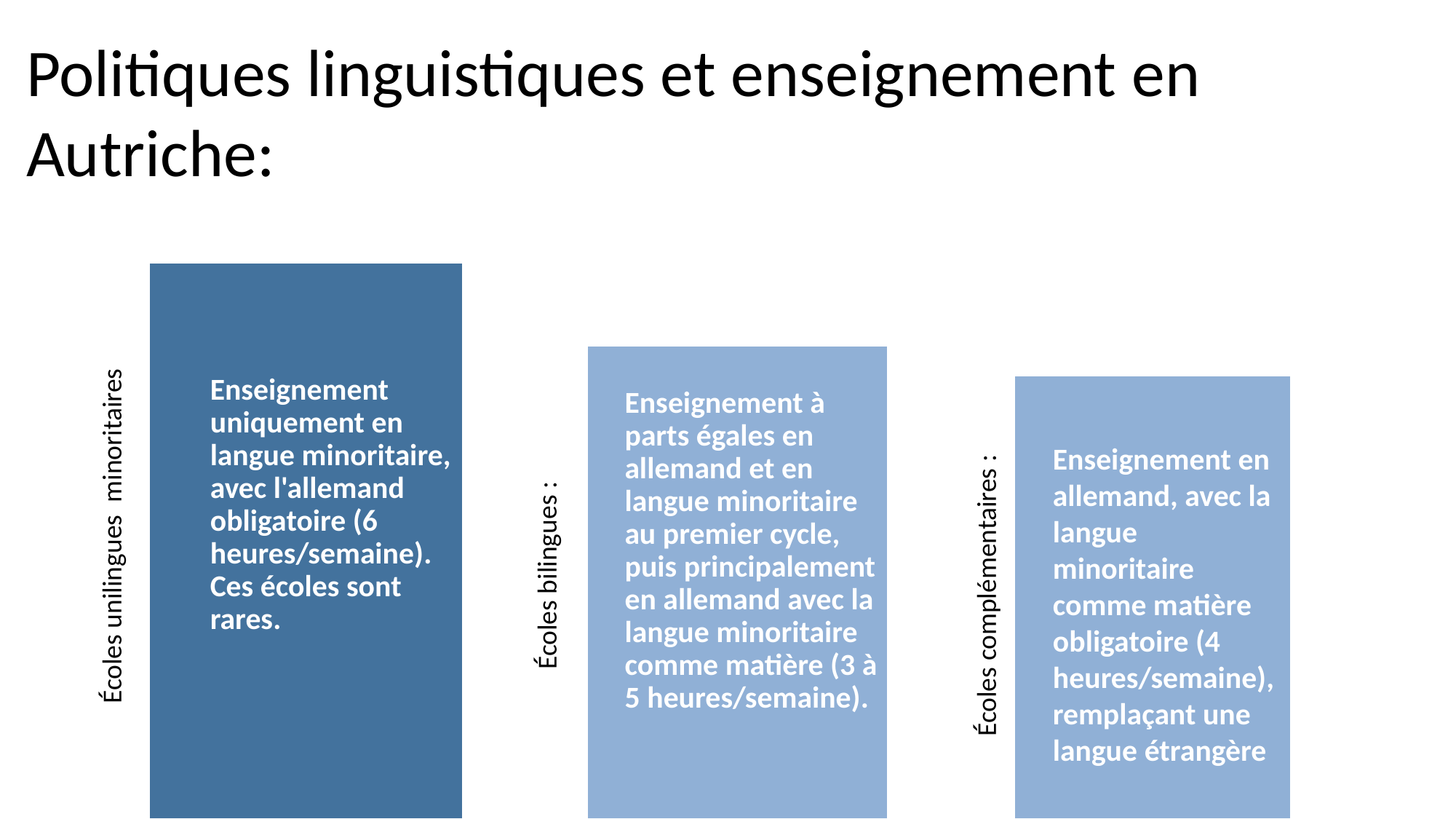

Politiques linguistiques et enseignement en Autriche:

Enseignement uniquement en langue minoritaire, avec l'allemand obligatoire (6 heures/semaine). Ces écoles sont rares.

Enseignement à parts égales en allemand et en langue minoritaire au premier cycle, puis principalement en allemand avec la langue minoritaire comme matière (3 à 5 heures/semaine).

Enseignement en allemand, avec la langue minoritaire comme matière obligatoire (4 heures/semaine), remplaçant une langue étrangère

Écoles unilingues  minoritaires

Écoles bilingues :

Écoles complémentaires :